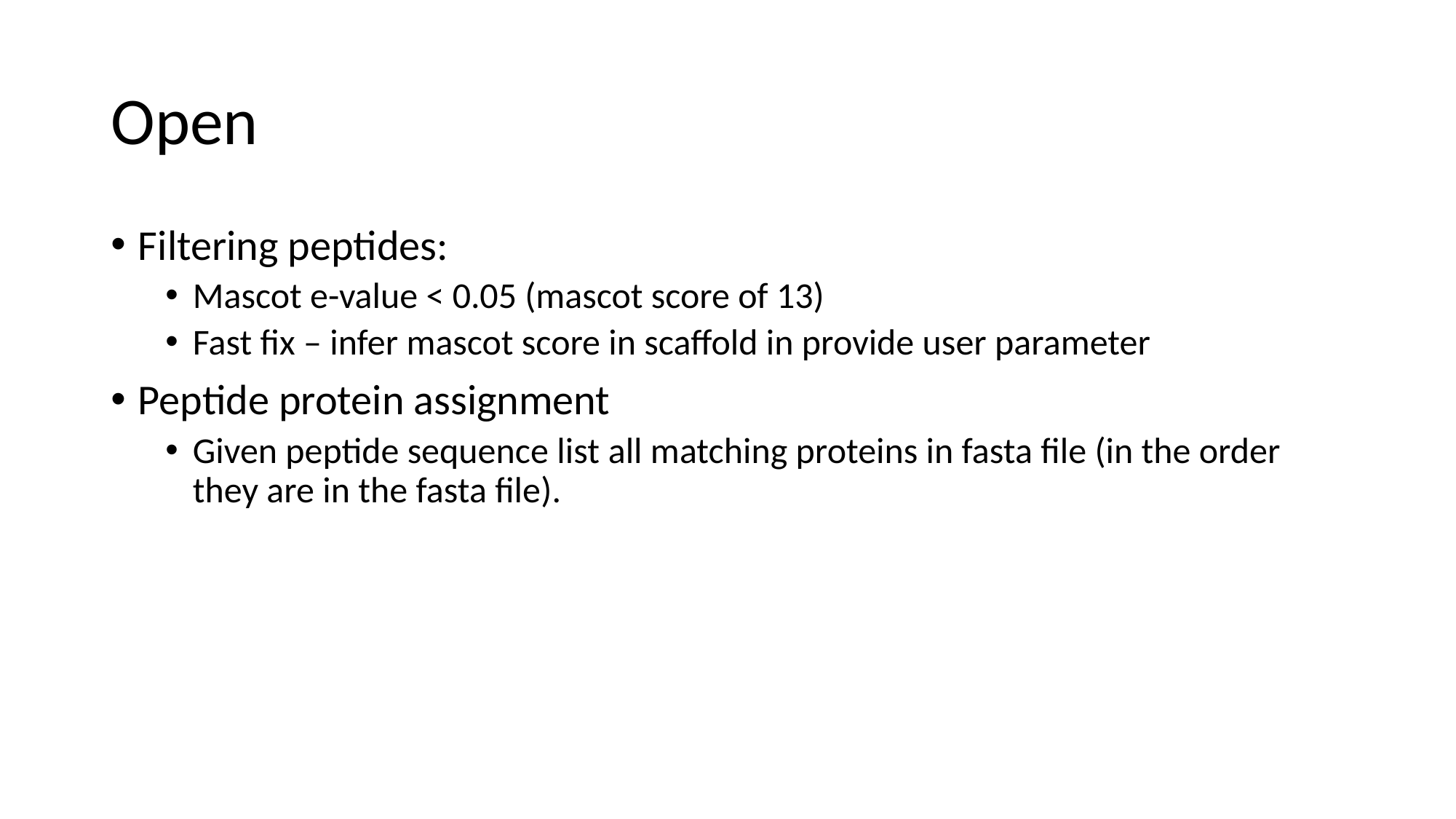

# Open
Filtering peptides:
Mascot e-value < 0.05 (mascot score of 13)
Fast fix – infer mascot score in scaffold in provide user parameter
Peptide protein assignment
Given peptide sequence list all matching proteins in fasta file (in the order they are in the fasta file).